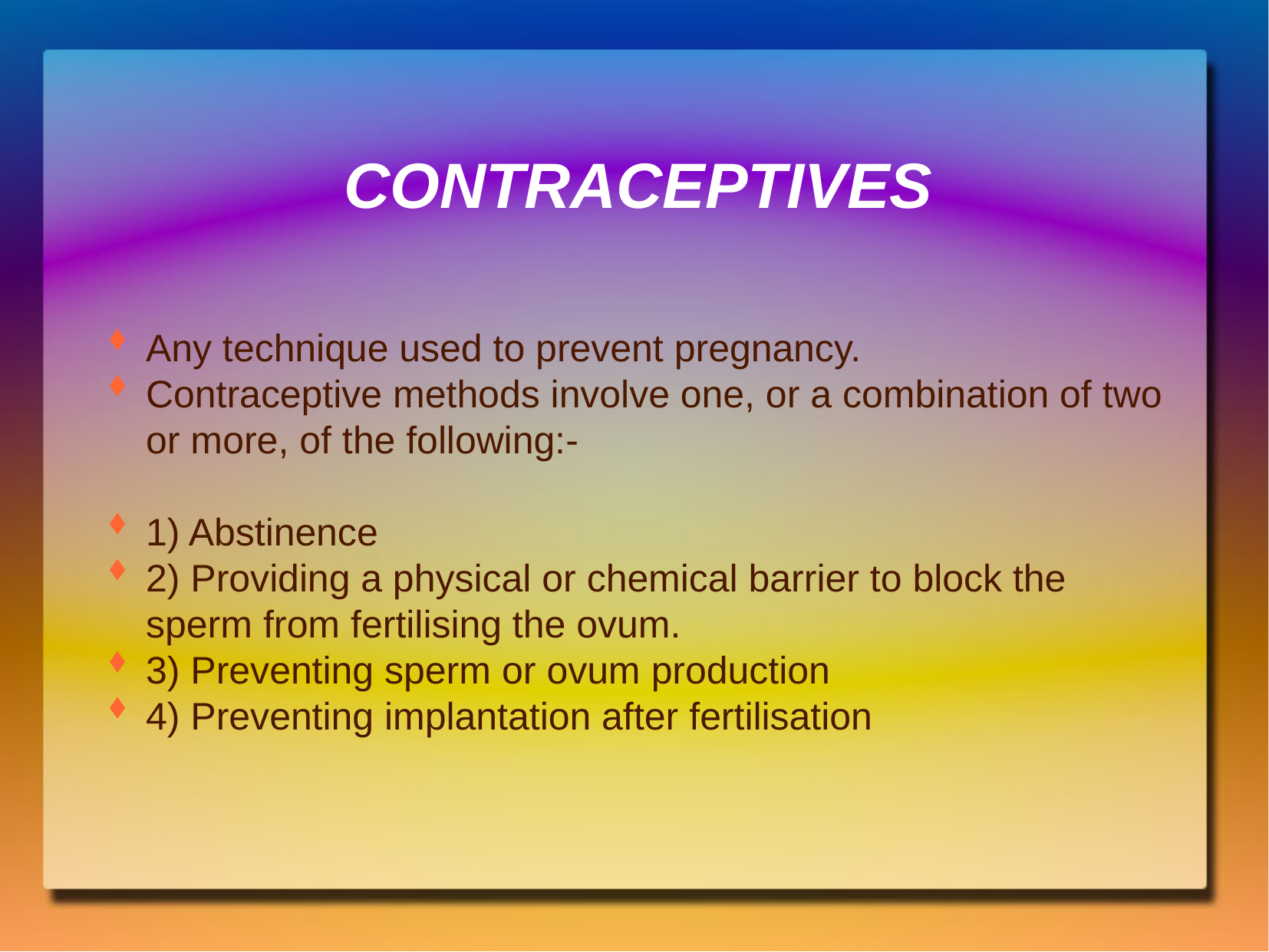

CONTRACEPTIVES
Any technique used to prevent pregnancy.
Contraceptive methods involve one, or a combination of two or more, of the following:-

1) Abstinence
2) Providing a physical or chemical barrier to block the sperm from fertilising the ovum.
3) Preventing sperm or ovum production
4) Preventing implantation after fertilisation